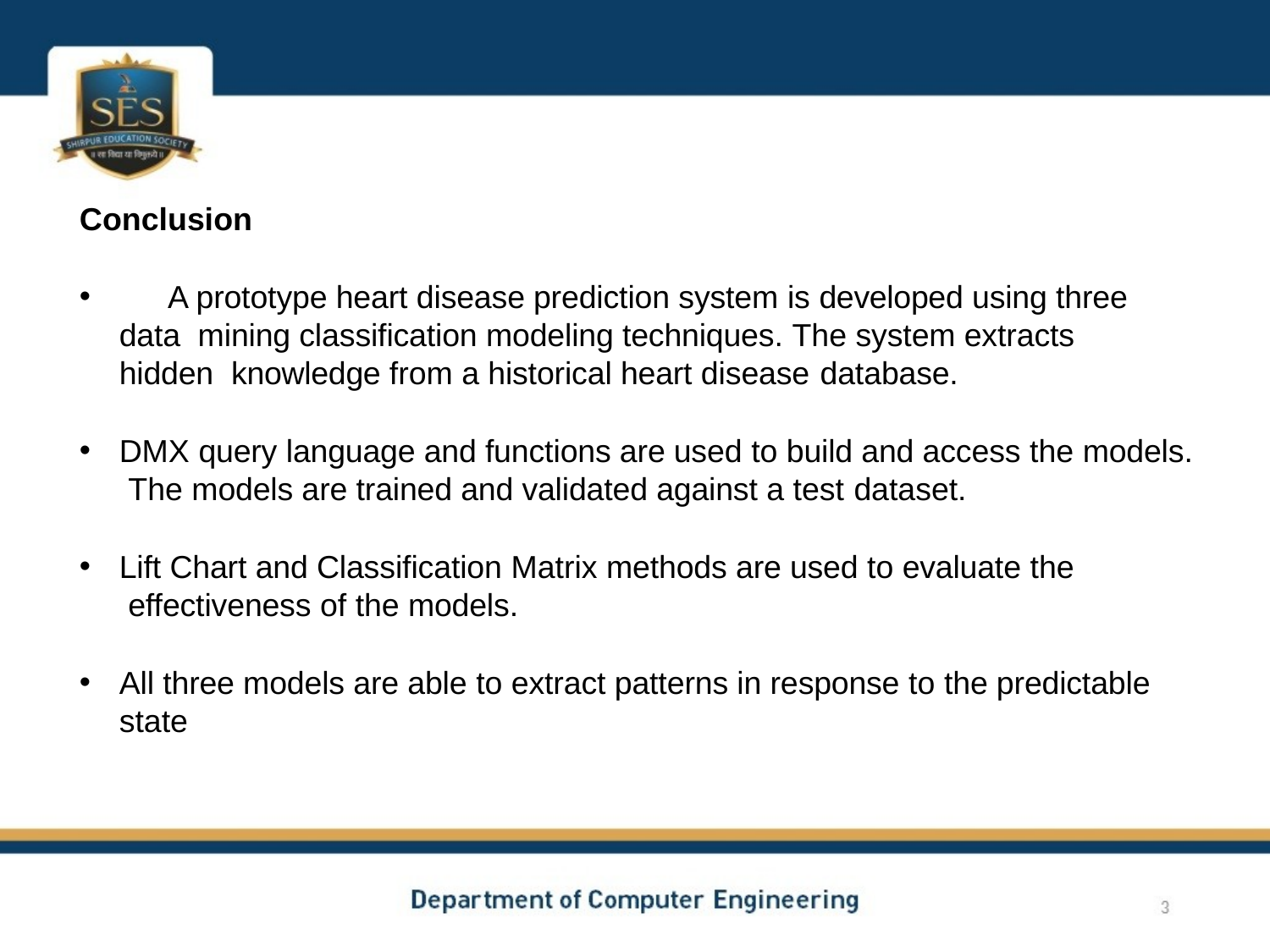

Conclusion

	A prototype heart disease prediction system is developed using three data  mining classification modeling techniques. The system extracts hidden  knowledge from a historical heart disease database.

DMX query language and functions are used to build and access the models.  The models are trained and validated against a test dataset.

Lift Chart and Classification Matrix methods are used to evaluate the  effectiveness of the models.

All three models are able to extract patterns in response to the predictable  state